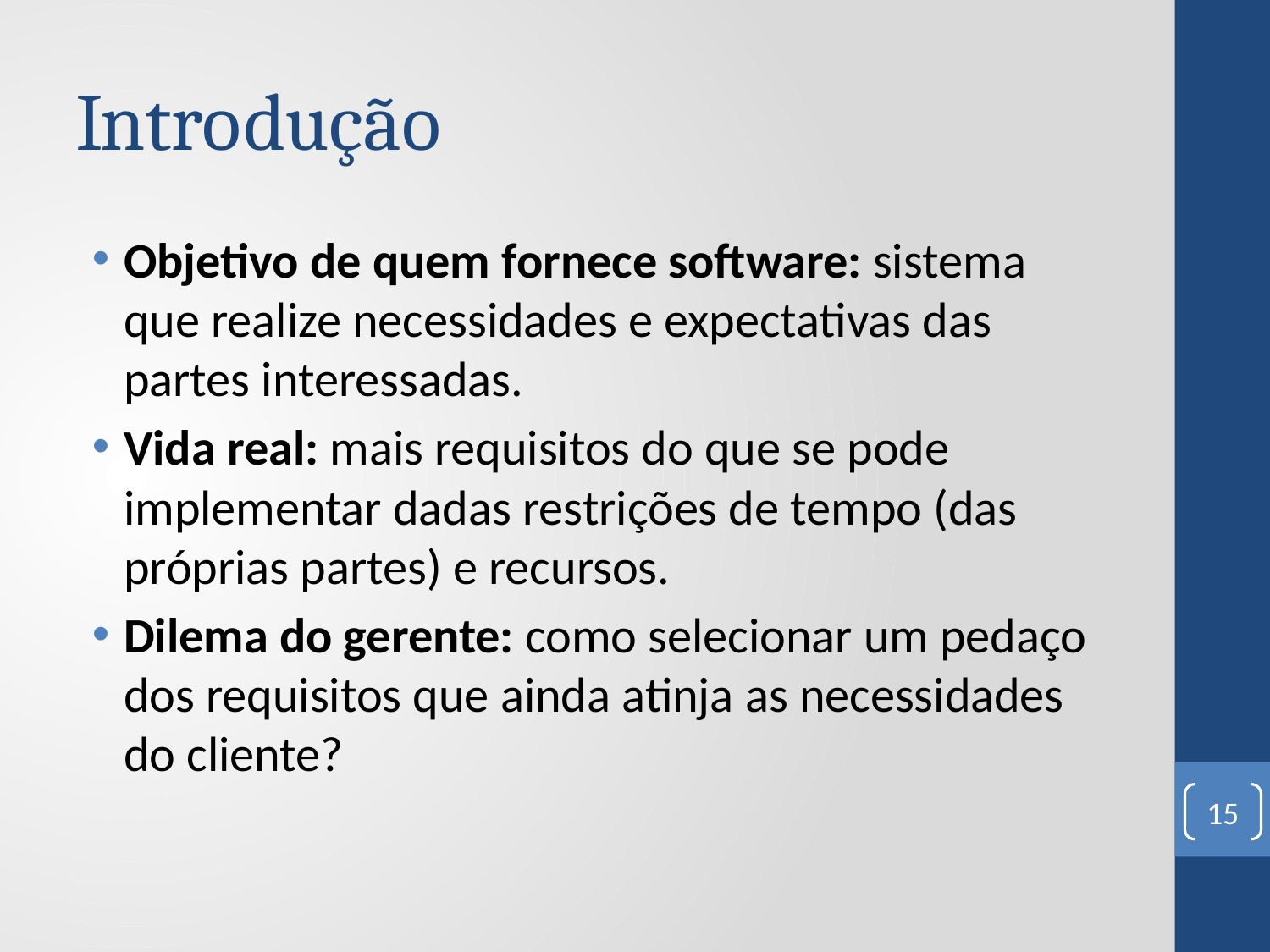

# Introdução
Objetivo de quem fornece software: sistema que realize necessidades e expectativas das partes interessadas.
Vida real: mais requisitos do que se pode implementar dadas restrições de tempo (das próprias partes) e recursos.
Dilema do gerente: como selecionar um pedaço dos requisitos que ainda atinja as necessidades do cliente?

15